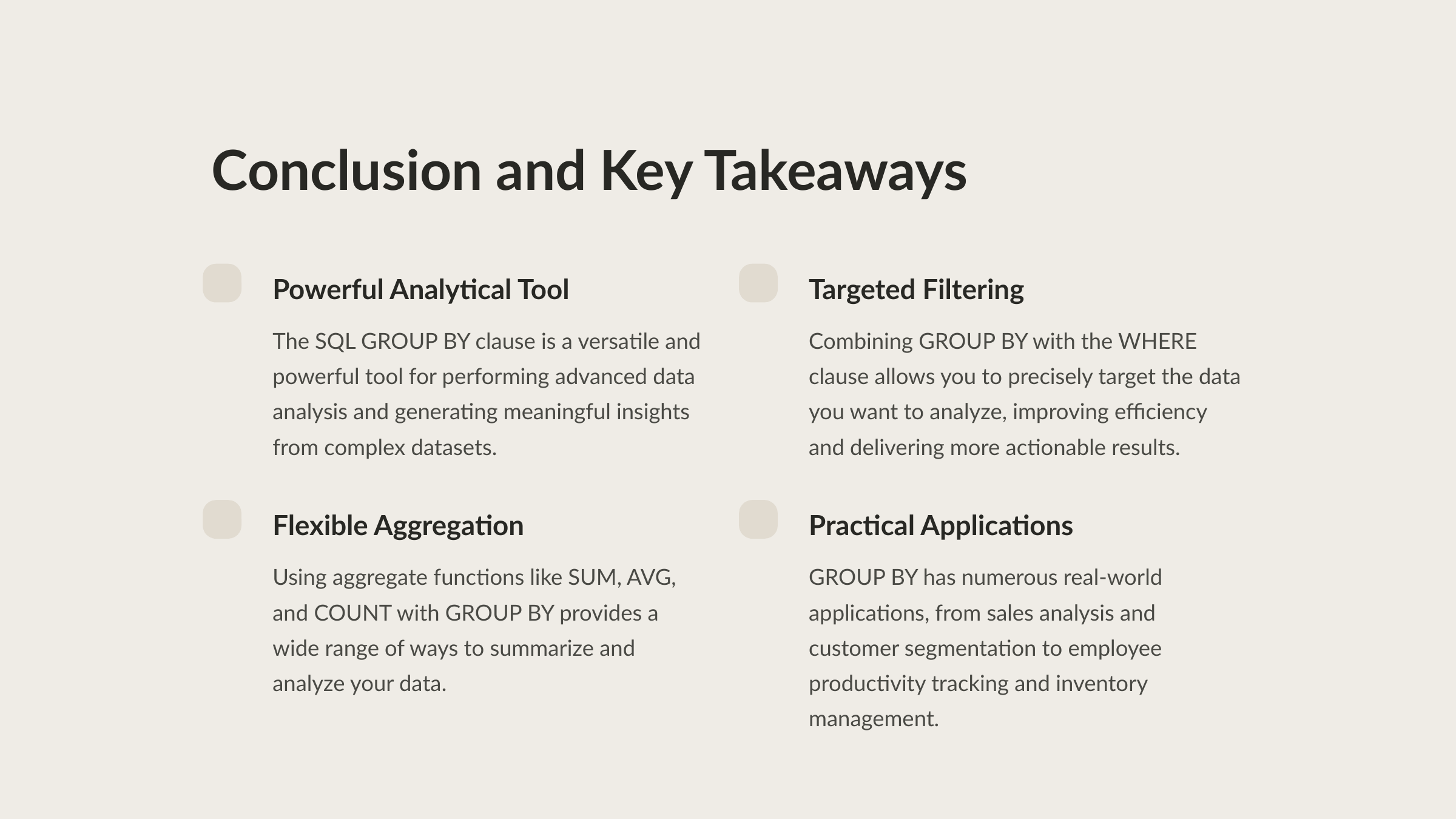

Conclusion and Key Takeaways

Powerful Analytical Tool
Targeted Filtering
The SQL GROUP BY clause is a versatile and powerful tool for performing advanced data analysis and generating meaningful insights from complex datasets.
Combining GROUP BY with the WHERE clause allows you to precisely target the data you want to analyze, improving efficiency and delivering more actionable results.

Flexible Aggregation
Practical Applications
Using aggregate functions like SUM, AVG, and COUNT with GROUP BY provides a wide range of ways to summarize and analyze your data.
GROUP BY has numerous real-world applications, from sales analysis and customer segmentation to employee productivity tracking and inventory management.